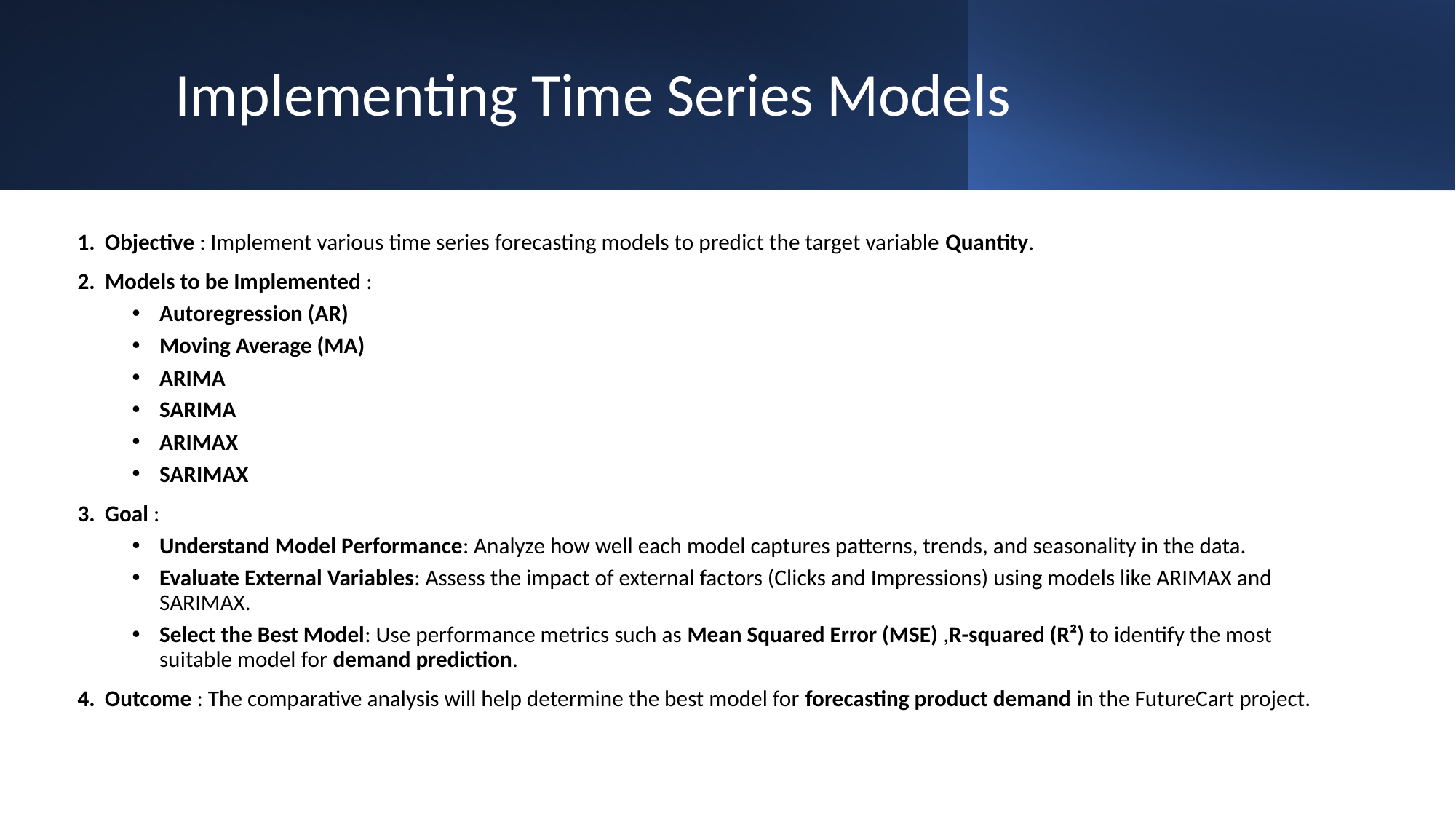

# Implementing Time Series Models
Objective : Implement various time series forecasting models to predict the target variable Quantity.
Models to be Implemented :
Autoregression (AR)
Moving Average (MA)
ARIMA
SARIMA
ARIMAX
SARIMAX
Goal :
Understand Model Performance: Analyze how well each model captures patterns, trends, and seasonality in the data.
Evaluate External Variables: Assess the impact of external factors (Clicks and Impressions) using models like ARIMAX and SARIMAX.
Select the Best Model: Use performance metrics such as Mean Squared Error (MSE) ,R-squared (R²) to identify the most suitable model for demand prediction.
Outcome : The comparative analysis will help determine the best model for forecasting product demand in the FutureCart project.